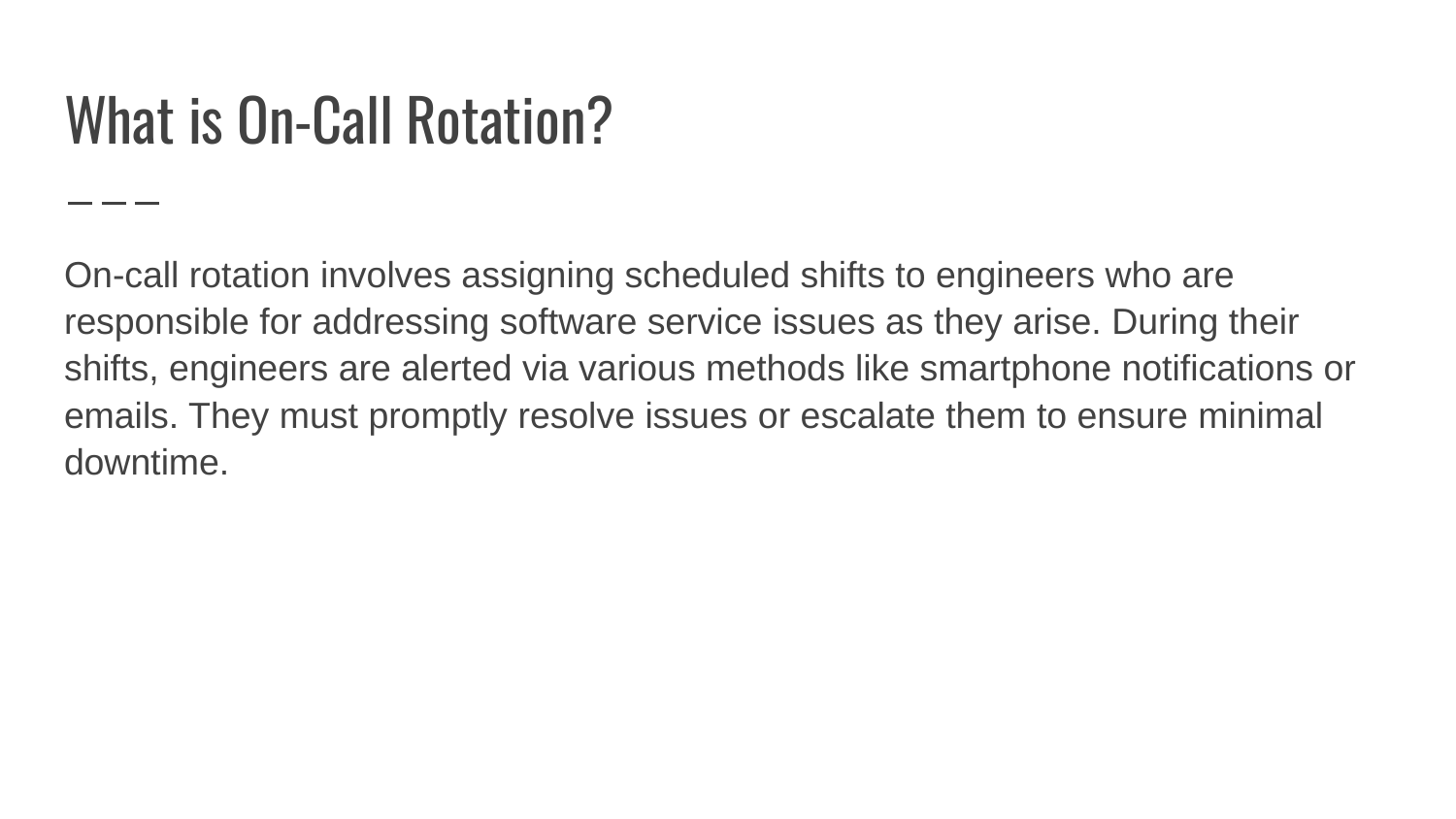

# What is On-Call Rotation?
On-call rotation involves assigning scheduled shifts to engineers who are responsible for addressing software service issues as they arise. During their shifts, engineers are alerted via various methods like smartphone notifications or emails. They must promptly resolve issues or escalate them to ensure minimal downtime.